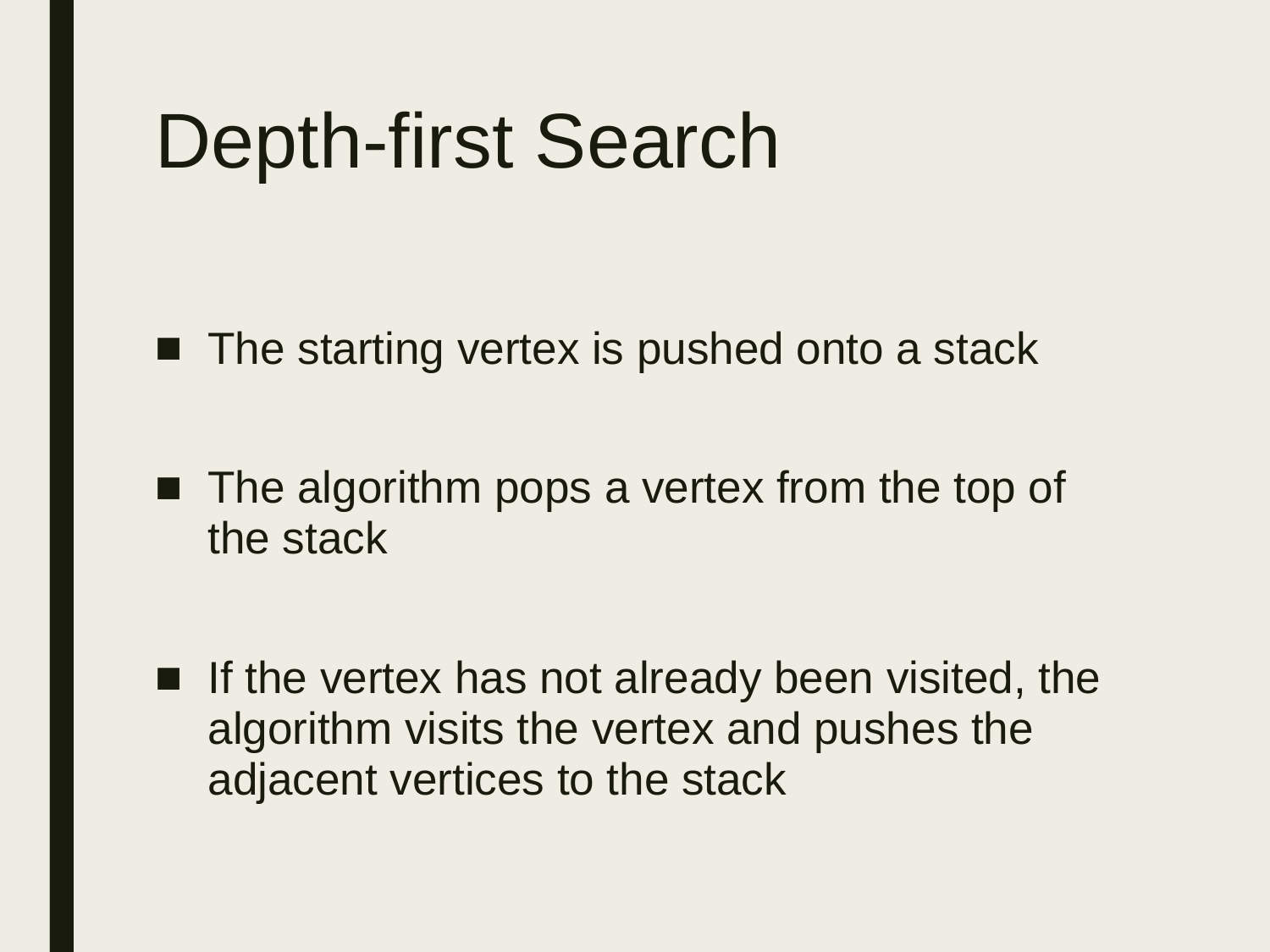

# Depth-first Search
The starting vertex is pushed onto a stack

The algorithm pops a vertex from the top of the stack

If the vertex has not already been visited, the algorithm visits the vertex and pushes the adjacent vertices to the stack